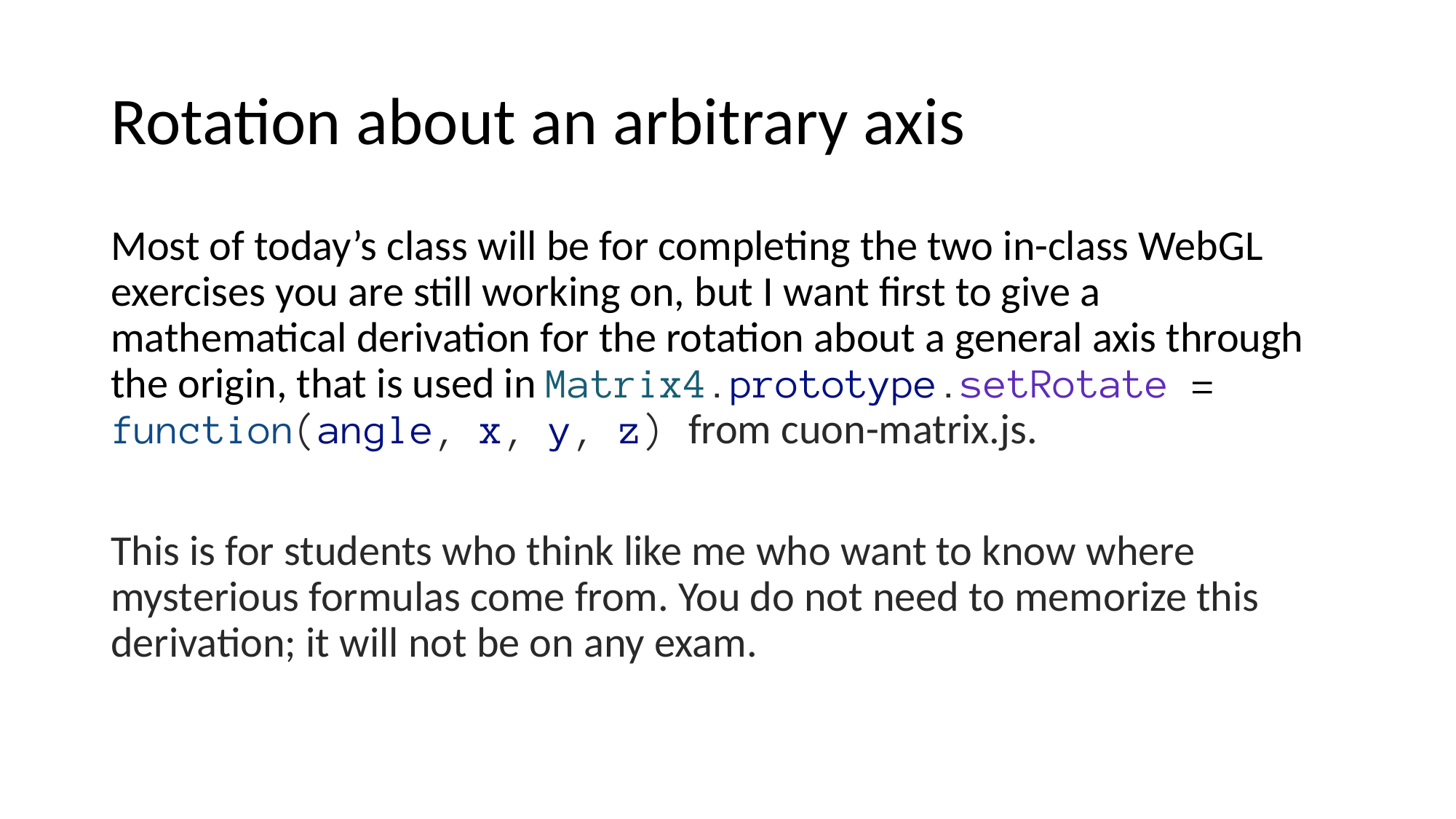

# Rotation about an arbitrary axis
Most of today’s class will be for completing the two in-class WebGL exercises you are still working on, but I want first to give a mathematical derivation for the rotation about a general axis through the origin, that is used in Matrix4.prototype.setRotate = function(angle, x, y, z) from cuon-matrix.js.

This is for students who think like me who want to know where mysterious formulas come from. You do not need to memorize this derivation; it will not be on any exam.